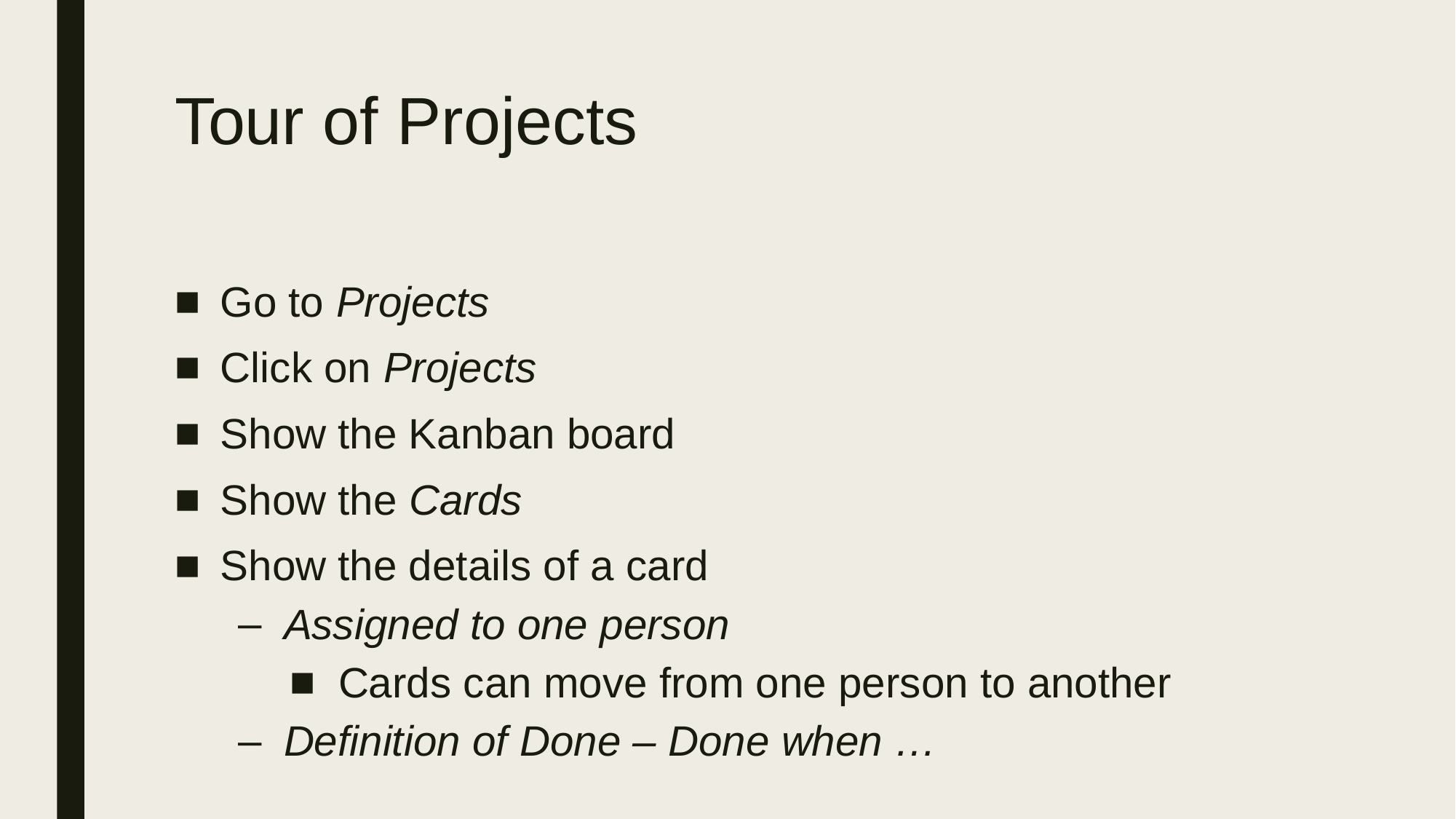

# Tour of Projects
Go to Projects
Click on Projects
Show the Kanban board
Show the Cards
Show the details of a card
Assigned to one person
Cards can move from one person to another
Definition of Done – Done when …